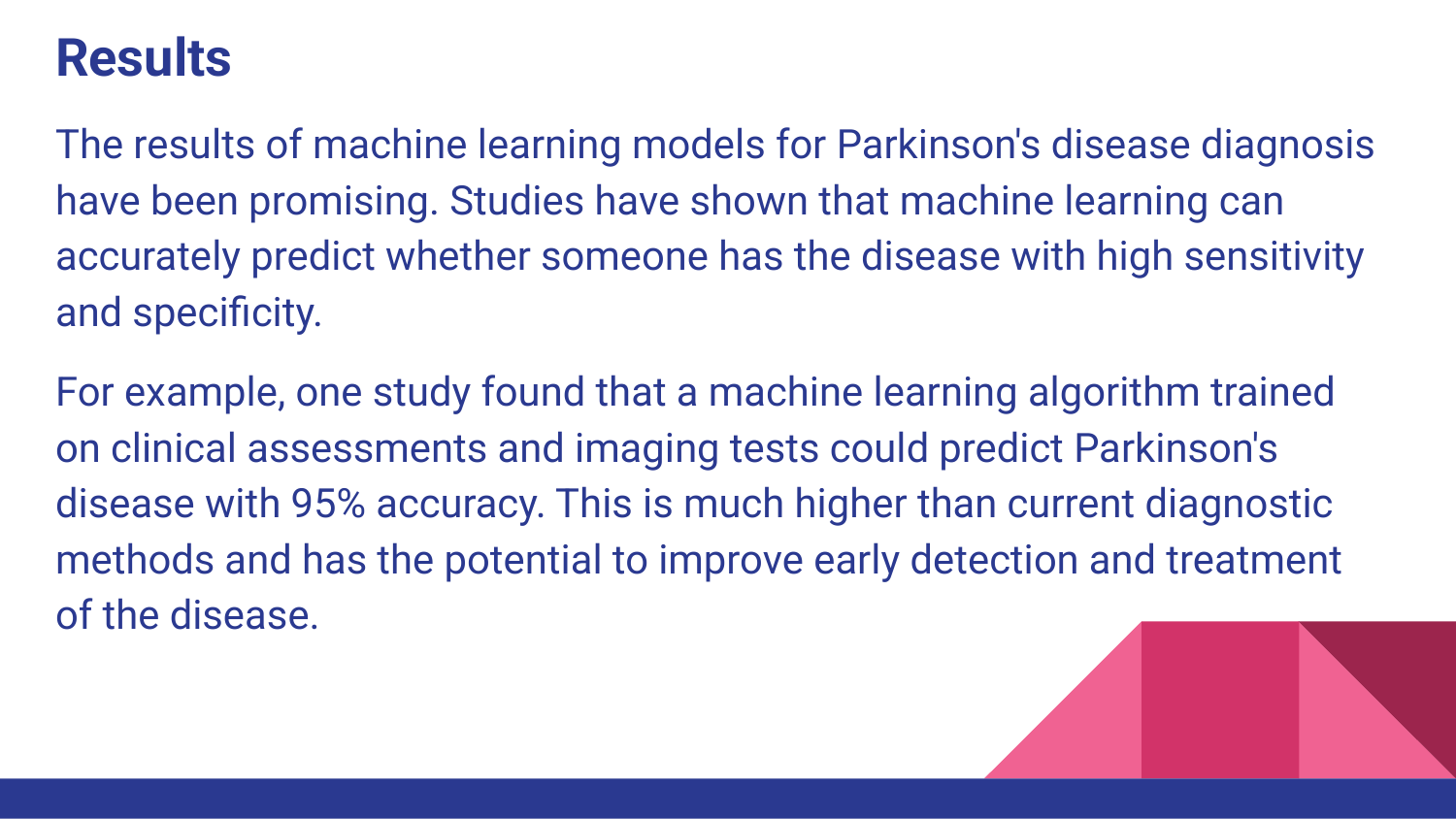

Results
The results of machine learning models for Parkinson's disease diagnosis have been promising. Studies have shown that machine learning can accurately predict whether someone has the disease with high sensitivity and specificity.
For example, one study found that a machine learning algorithm trained on clinical assessments and imaging tests could predict Parkinson's disease with 95% accuracy. This is much higher than current diagnostic methods and has the potential to improve early detection and treatment of the disease.